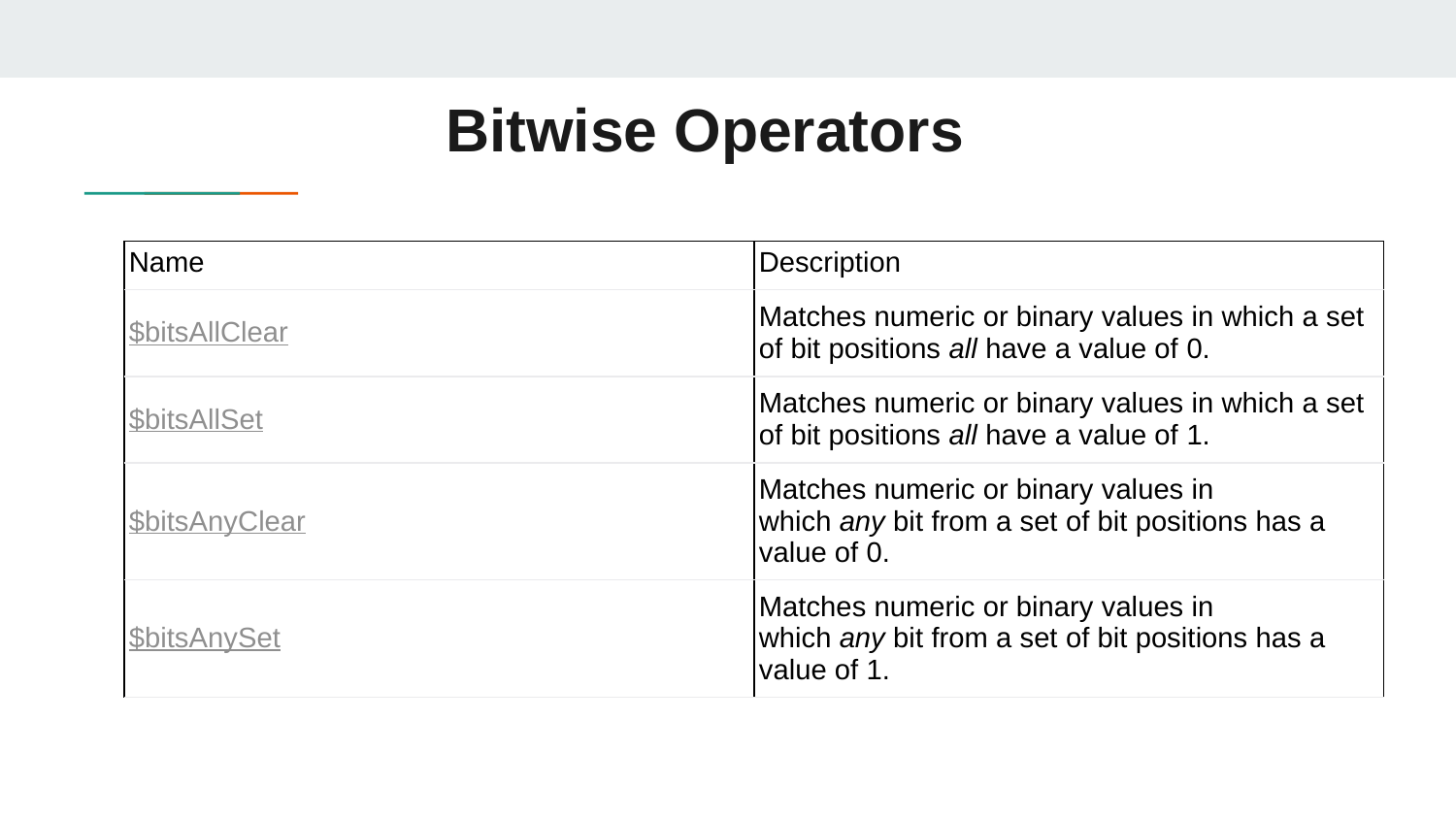

# Bitwise Operators

| Name | Description |
| --- | --- |
| $bitsAllClear | Matches numeric or binary values in which a set of bit positions all have a value of 0. |
| $bitsAllSet | Matches numeric or binary values in which a set of bit positions all have a value of 1. |
| $bitsAnyClear | Matches numeric or binary values in which any bit from a set of bit positions has a value of 0. |
| $bitsAnySet | Matches numeric or binary values in which any bit from a set of bit positions has a value of 1. |